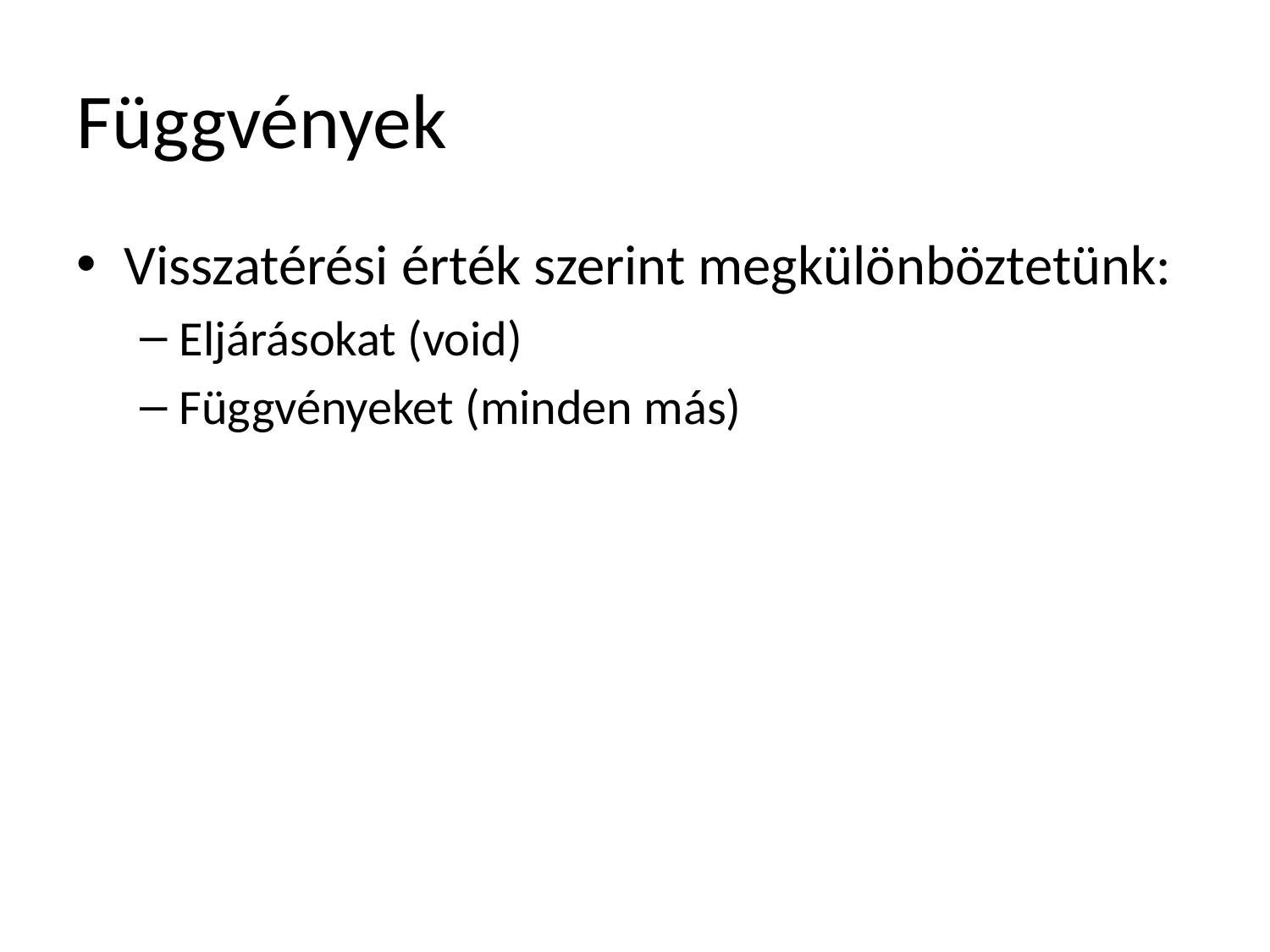

# Függvények
Visszatérési érték szerint megkülönböztetünk:
Eljárásokat (void)
Függvényeket (minden más)